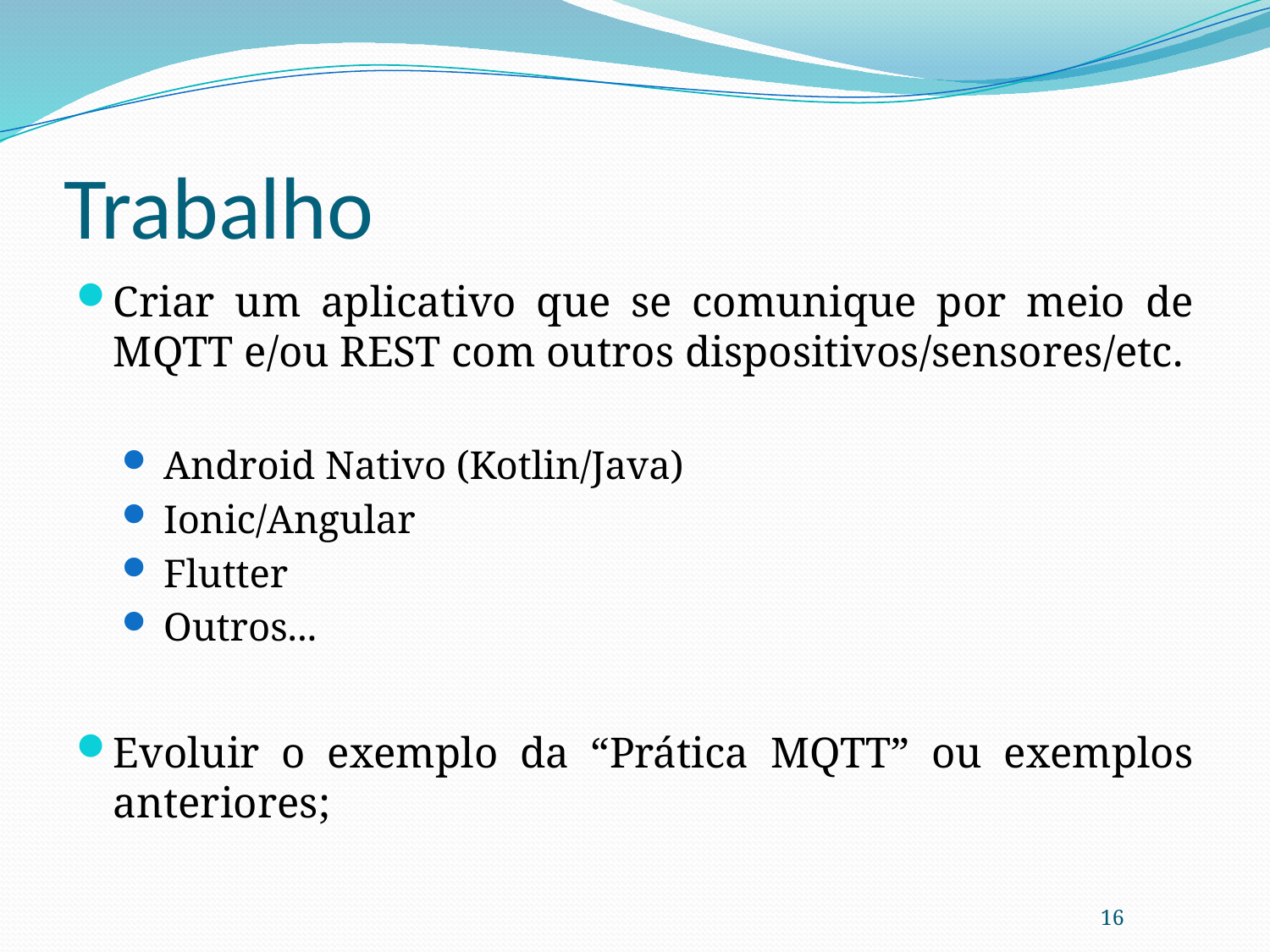

# Trabalho
Criar um aplicativo que se comunique por meio de MQTT e/ou REST com outros dispositivos/sensores/etc.

Android Nativo (Kotlin/Java)
Ionic/Angular
Flutter
Outros...

Evoluir o exemplo da “Prática MQTT” ou exemplos anteriores;
16